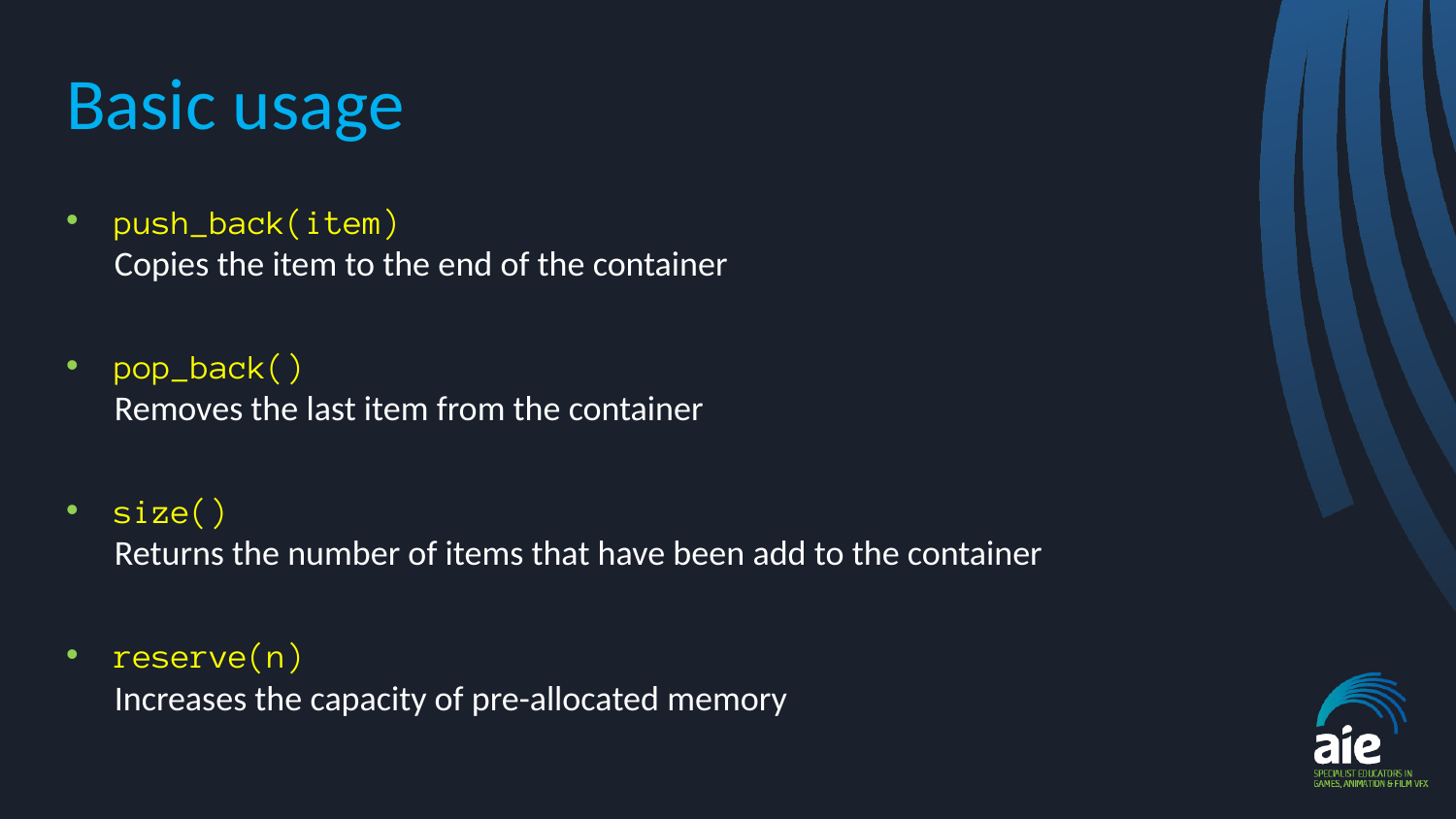

# Basic usage
push_back(item)
Copies the item to the end of the container

pop_back()
Removes the last item from the container

size()
Returns the number of items that have been add to the container

reserve(n)
Increases the capacity of pre-allocated memory